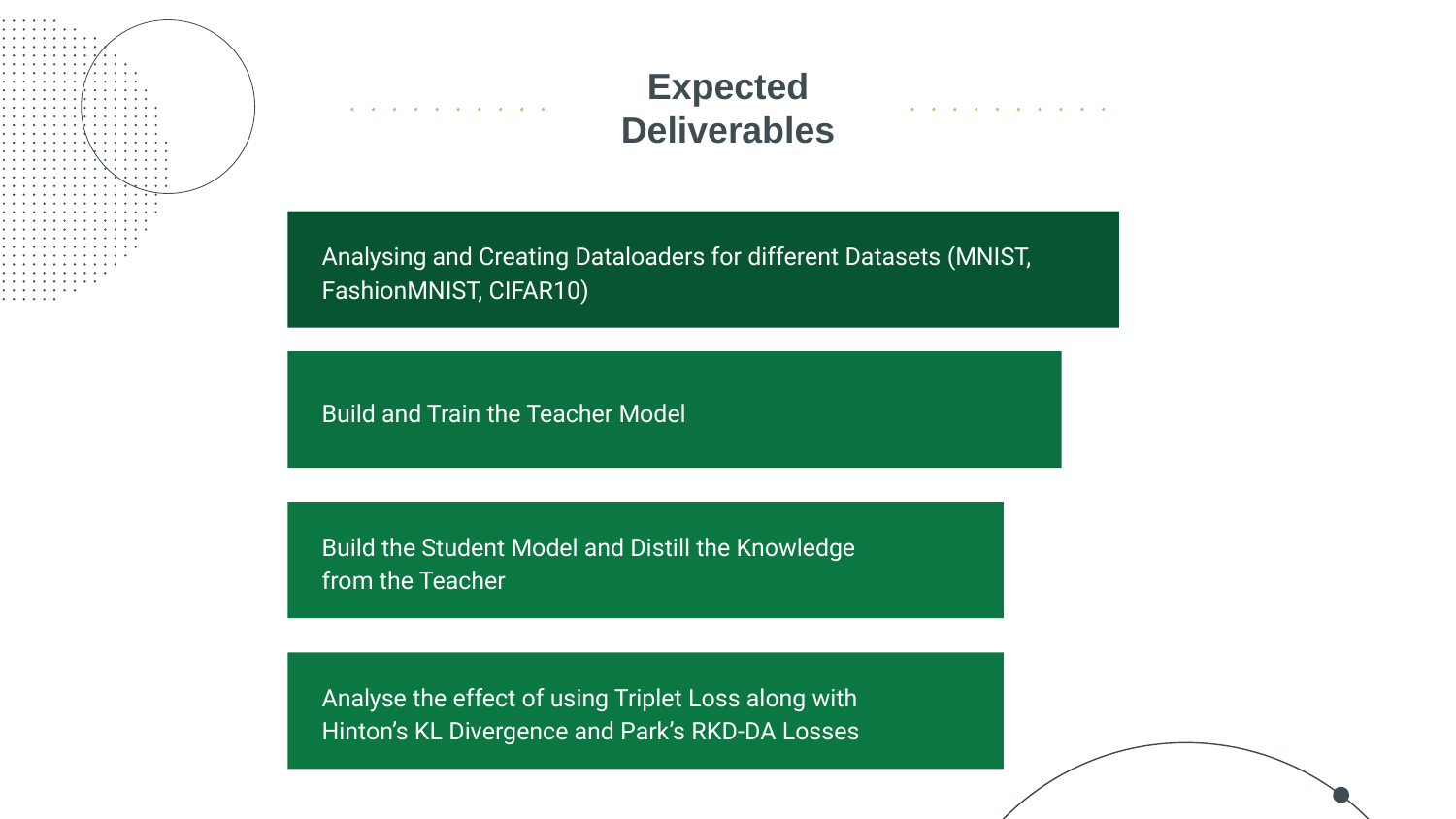

# Expected Deliverables

Analysing and Creating Dataloaders for different Datasets (MNIST, FashionMNIST, CIFAR10)

Build and Train the Teacher Model

Build the Student Model and Distill the Knowledge from the Teacher

Analyse the effect of using Triplet Loss along with Hinton’s KL Divergence and Park’s RKD-DA Losses